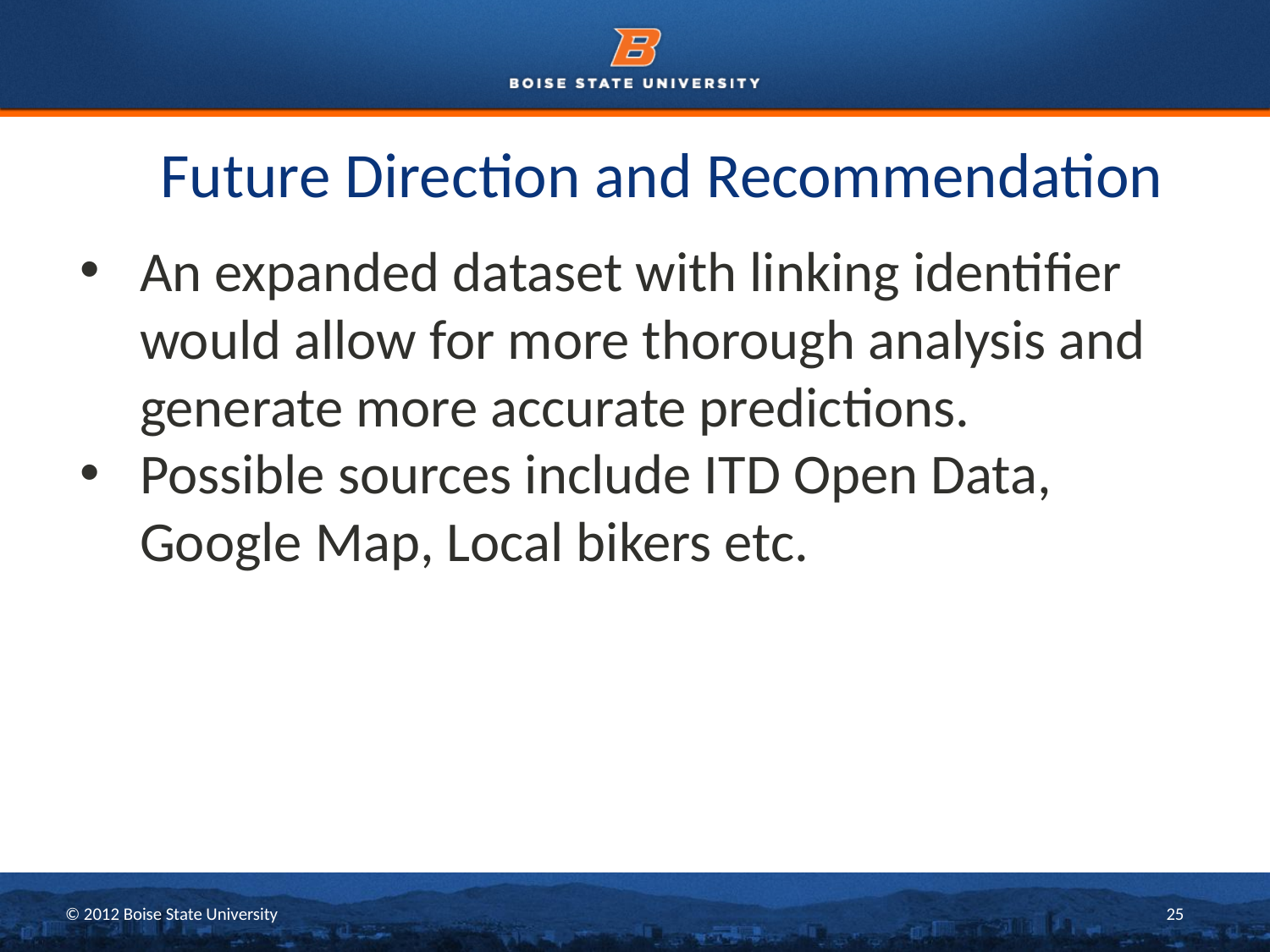

# Future Direction and Recommendation
An expanded dataset with linking identifier would allow for more thorough analysis and generate more accurate predictions.
Possible sources include ITD Open Data, Google Map, Local bikers etc.